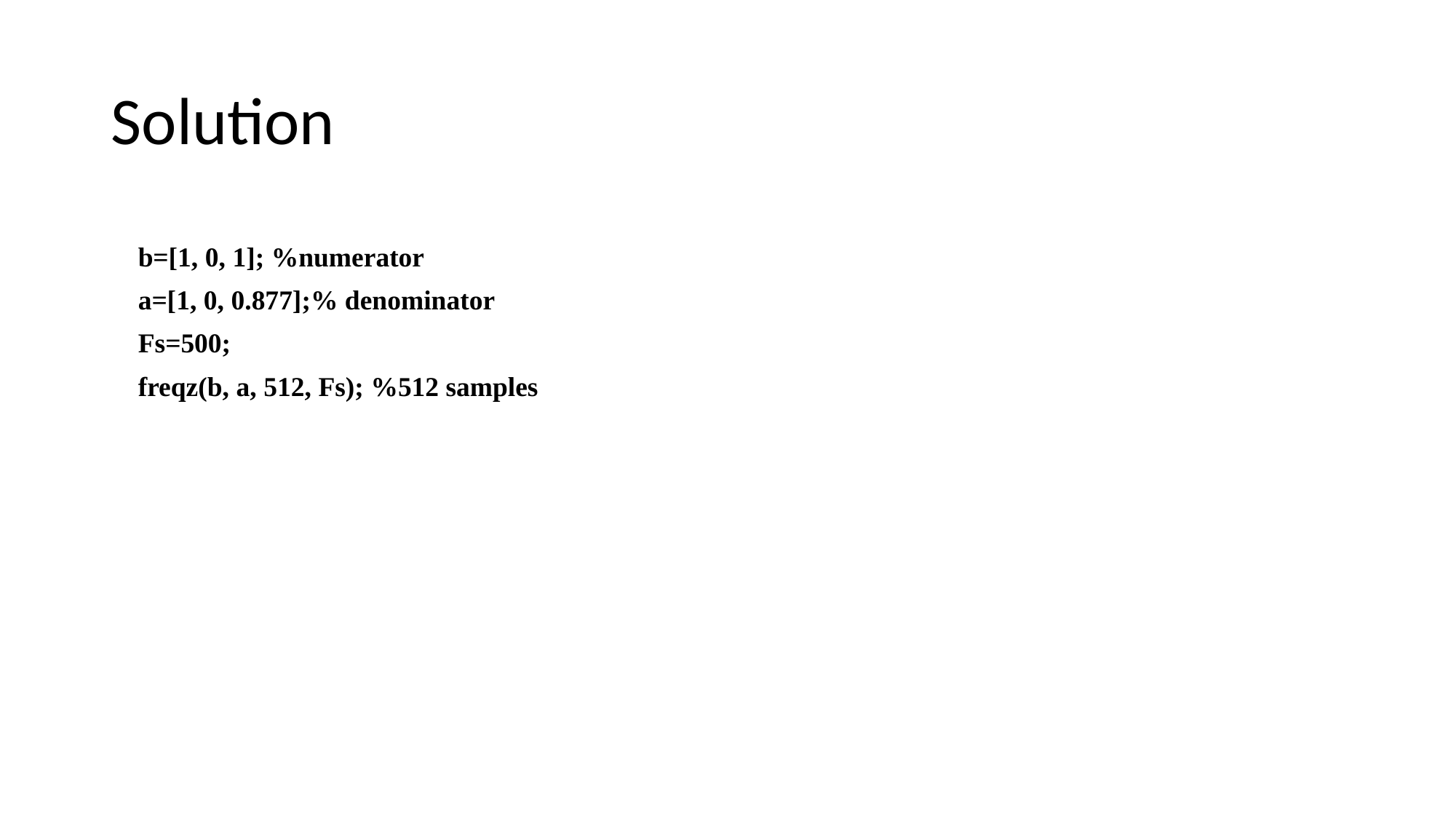

# Solution
b=[1, 0, 1]; %numerator

a=[1, 0, 0.877];% denominator

Fs=500;

freqz(b, a, 512, Fs); %512 samples